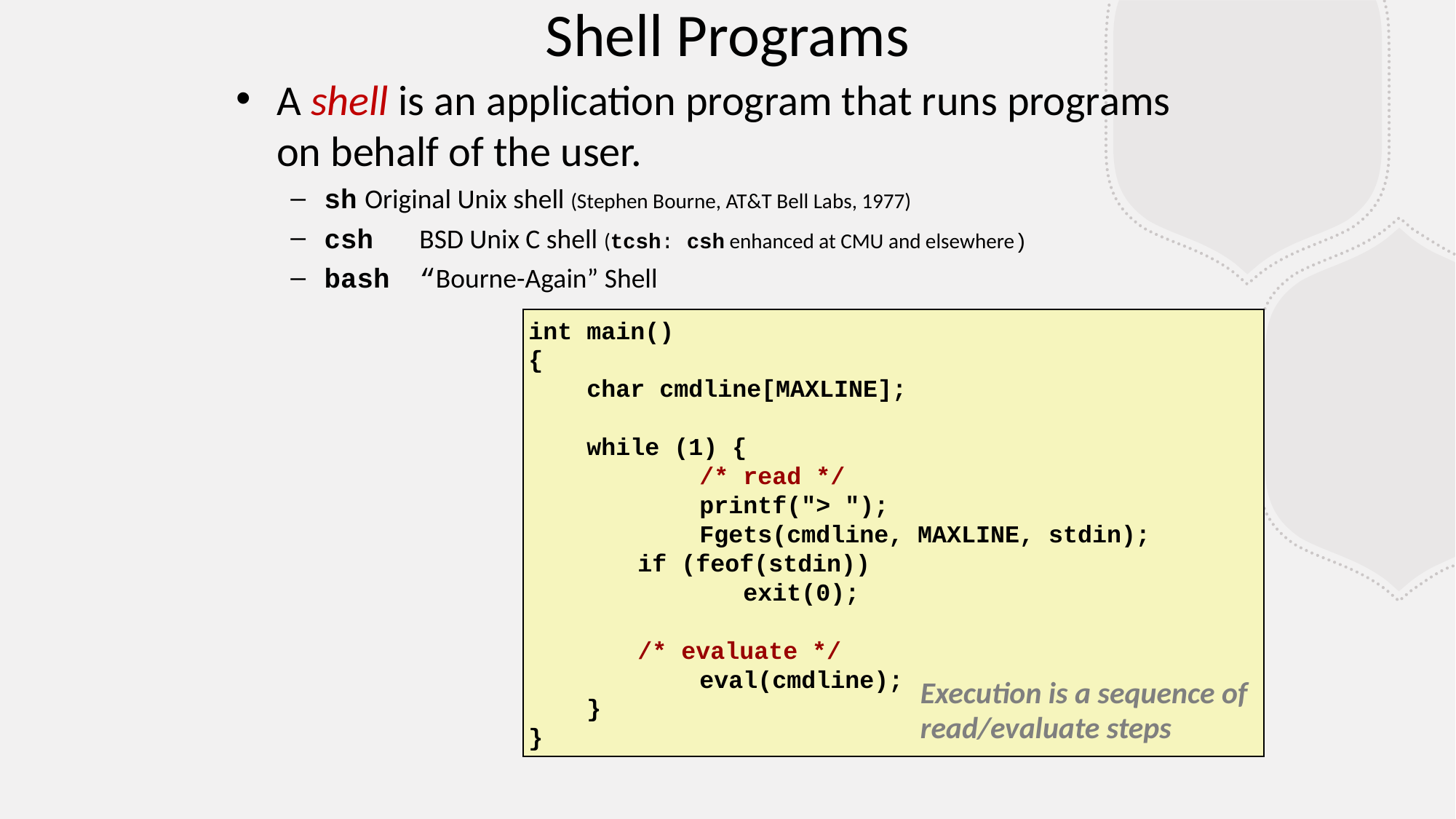

Shell Programs
A shell is an application program that runs programs on behalf of the user.
sh 	Original Unix shell (Stephen Bourne, AT&T Bell Labs, 1977)
csh 	BSD Unix C shell (tcsh: csh enhanced at CMU and elsewhere)
bash 	“Bourne-Again” Shell
int main()
{
    char cmdline[MAXLINE];

    while (1) {
	        /* read */
	        printf("> ");
	        Fgets(cmdline, MAXLINE, stdin);
    	if (feof(stdin))
	           exit(0);

    	/* evaluate */
	        eval(cmdline);
    }
}
Execution is a sequence of read/evaluate steps